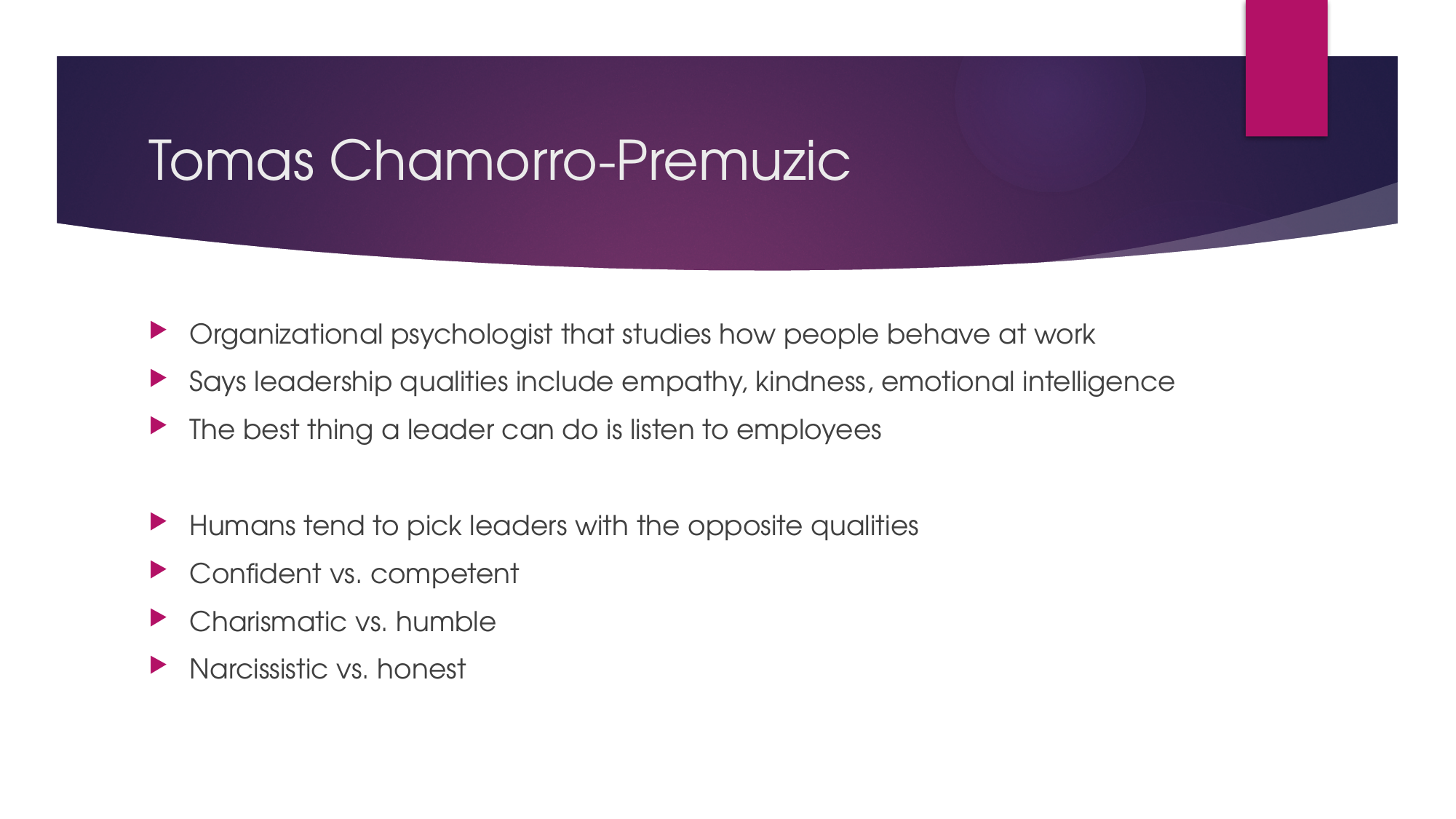

# Tomas Chamorro-Premuzic
Organizational psychologist that studies how people behave at work
Says leadership qualities include empathy, kindness, emotional intelligence
The best thing a leader can do is listen to employees

Humans tend to pick leaders with the opposite qualities
Confident vs. competent
Charismatic vs. humble
Narcissistic vs. honest